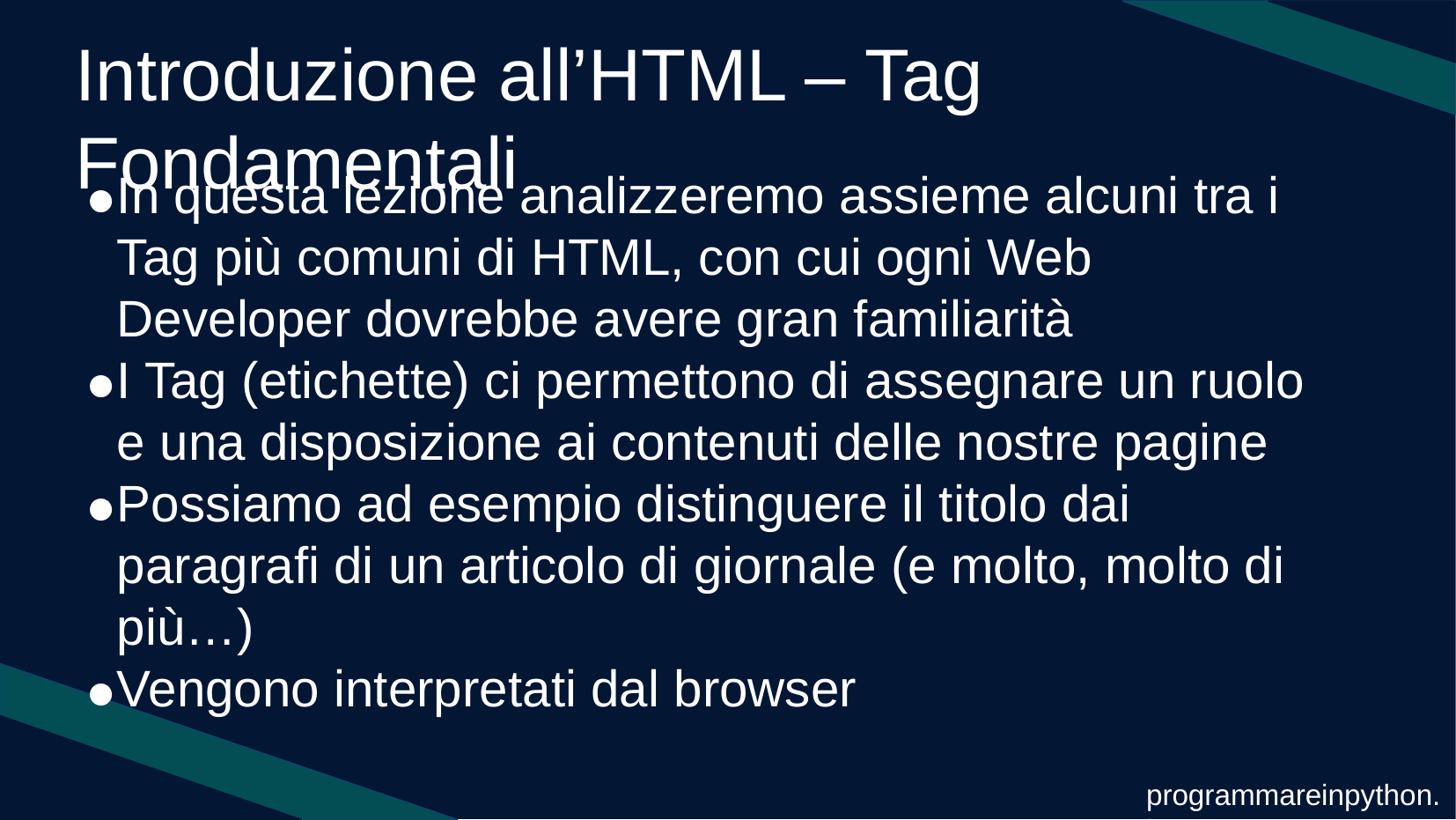

Introduzione all’HTML – Tag Fondamentali
In questa lezione analizzeremo assieme alcuni tra i Tag più comuni di HTML, con cui ogni Web Developer dovrebbe avere gran familiarità
I Tag (etichette) ci permettono di assegnare un ruolo e una disposizione ai contenuti delle nostre pagine
Possiamo ad esempio distinguere il titolo dai paragrafi di un articolo di giornale (e molto, molto di più…)
Vengono interpretati dal browser

programmareinpython.it